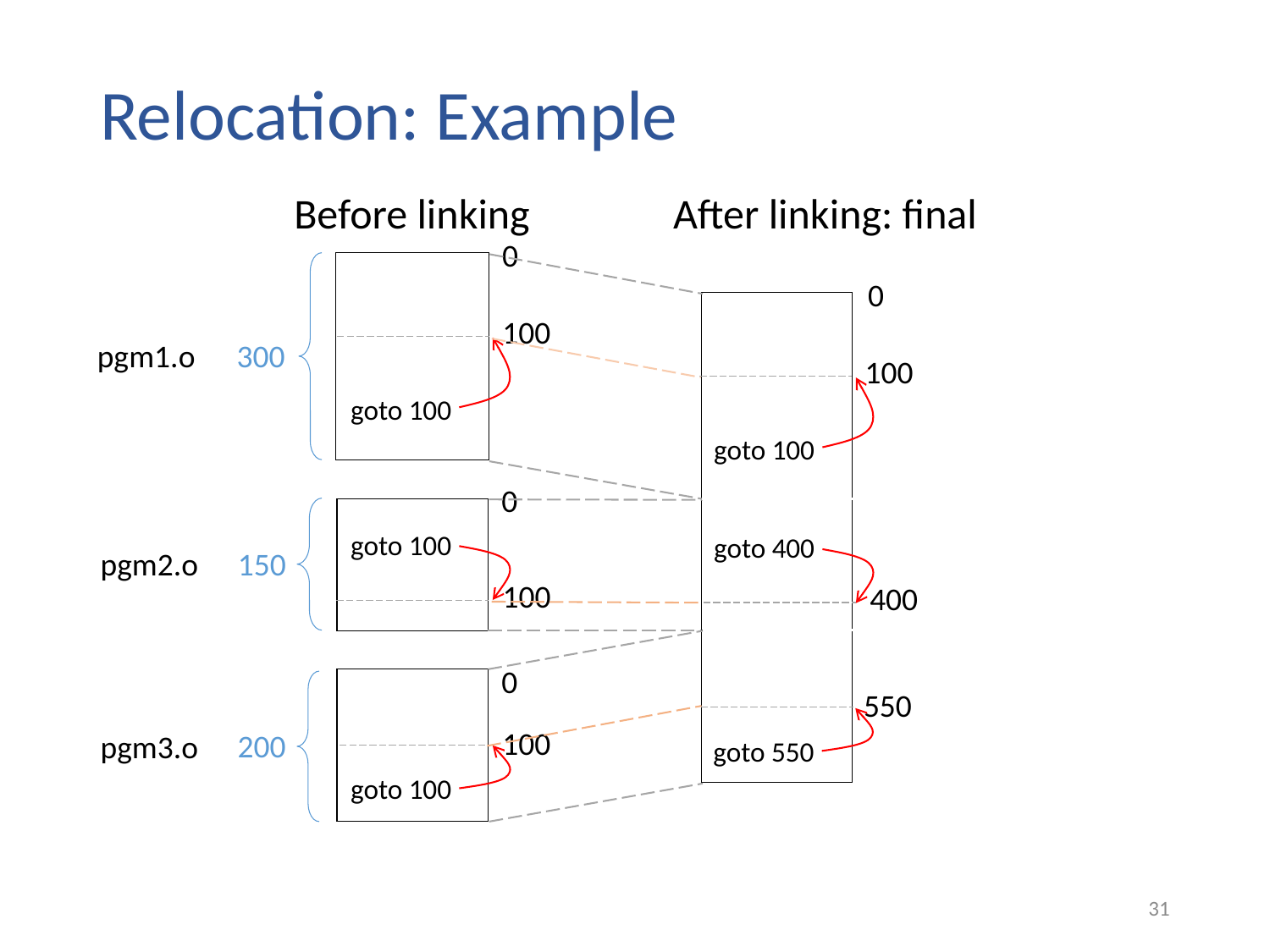

# Relocation: Example
Before linking
After linking: final
0

0

100
300
pgm1.o

100

goto 100
goto 100
0

goto 100
goto 400
pgm2.o
150

100
400

0

550

100
200
pgm3.o
goto 550

goto 100
31